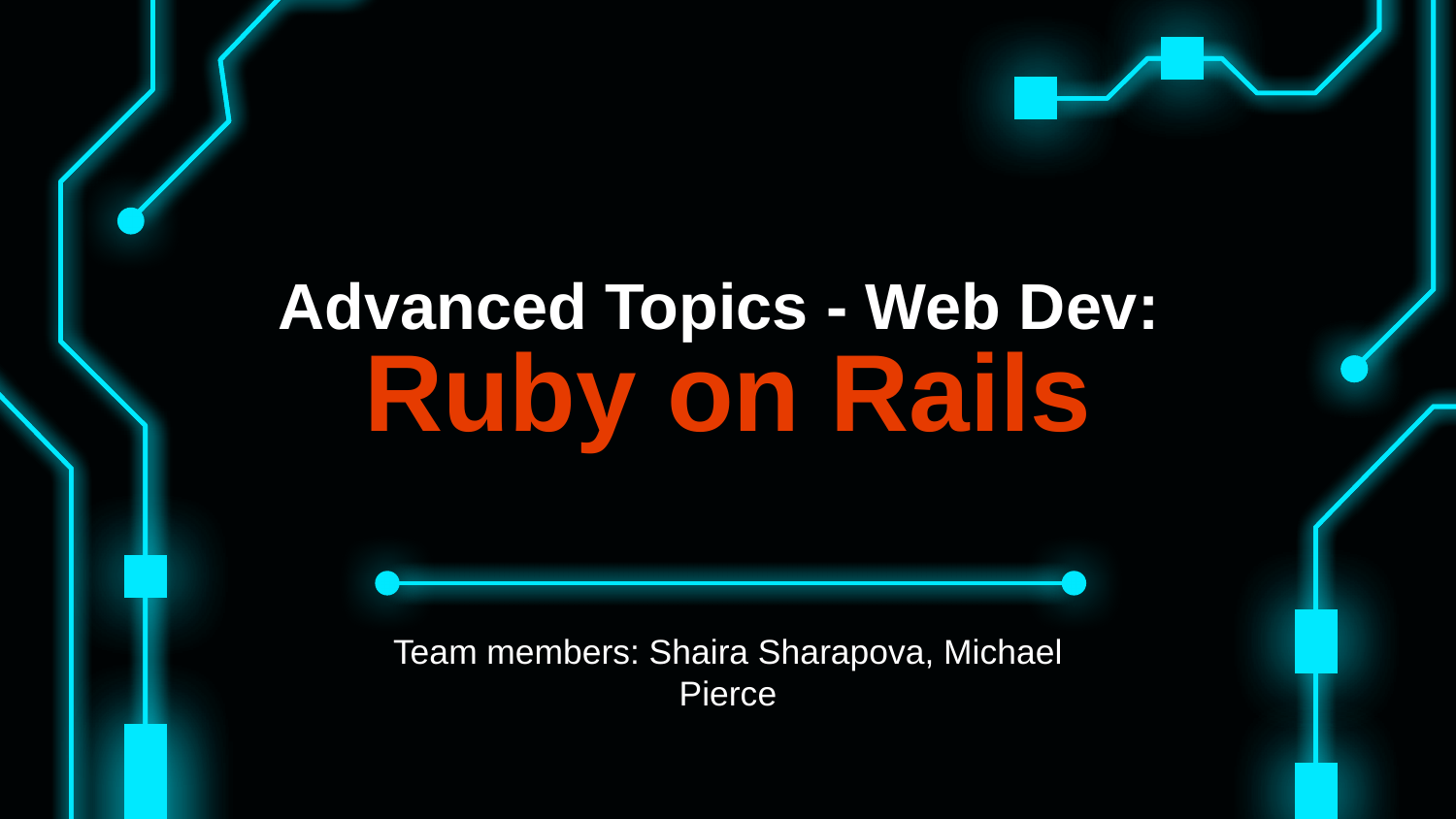

# Advanced Topics - Web Dev: Ruby on Rails

Team members: Shaira Sharapova, Michael Pierce